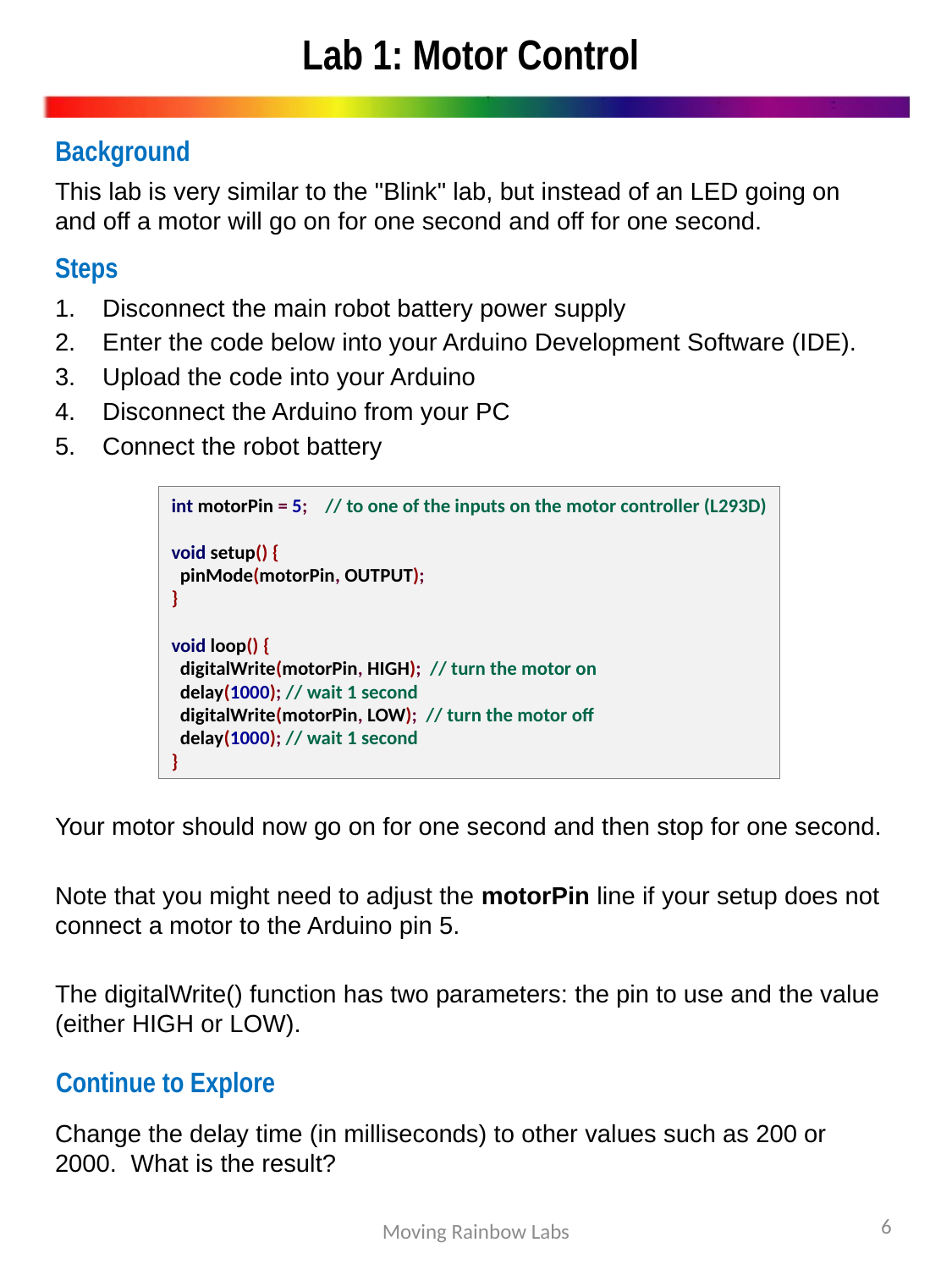

# Lab 1: Motor Control
Background
This lab is very similar to the "Blink" lab, but instead of an LED going on and off a motor will go on for one second and off for one second.
Steps
Disconnect the main robot battery power supply
Enter the code below into your Arduino Development Software (IDE).
Upload the code into your Arduino
Disconnect the Arduino from your PC
Connect the robot battery
int motorPin = 5;    // to one of the inputs on the motor controller (L293D)
void setup() {
  pinMode(motorPin, OUTPUT);
}
void loop() {
  digitalWrite(motorPin, HIGH);  // turn the motor on
  delay(1000); // wait 1 second
  digitalWrite(motorPin, LOW);  // turn the motor off
  delay(1000); // wait 1 second
}
Your motor should now go on for one second and then stop for one second.

Note that you might need to adjust the motorPin line if your setup does not connect a motor to the Arduino pin 5.

The digitalWrite() function has two parameters: the pin to use and the value (either HIGH or LOW).
Continue to Explore
Change the delay time (in milliseconds) to other values such as 200 or 2000.  What is the result?
6
Moving Rainbow Labs